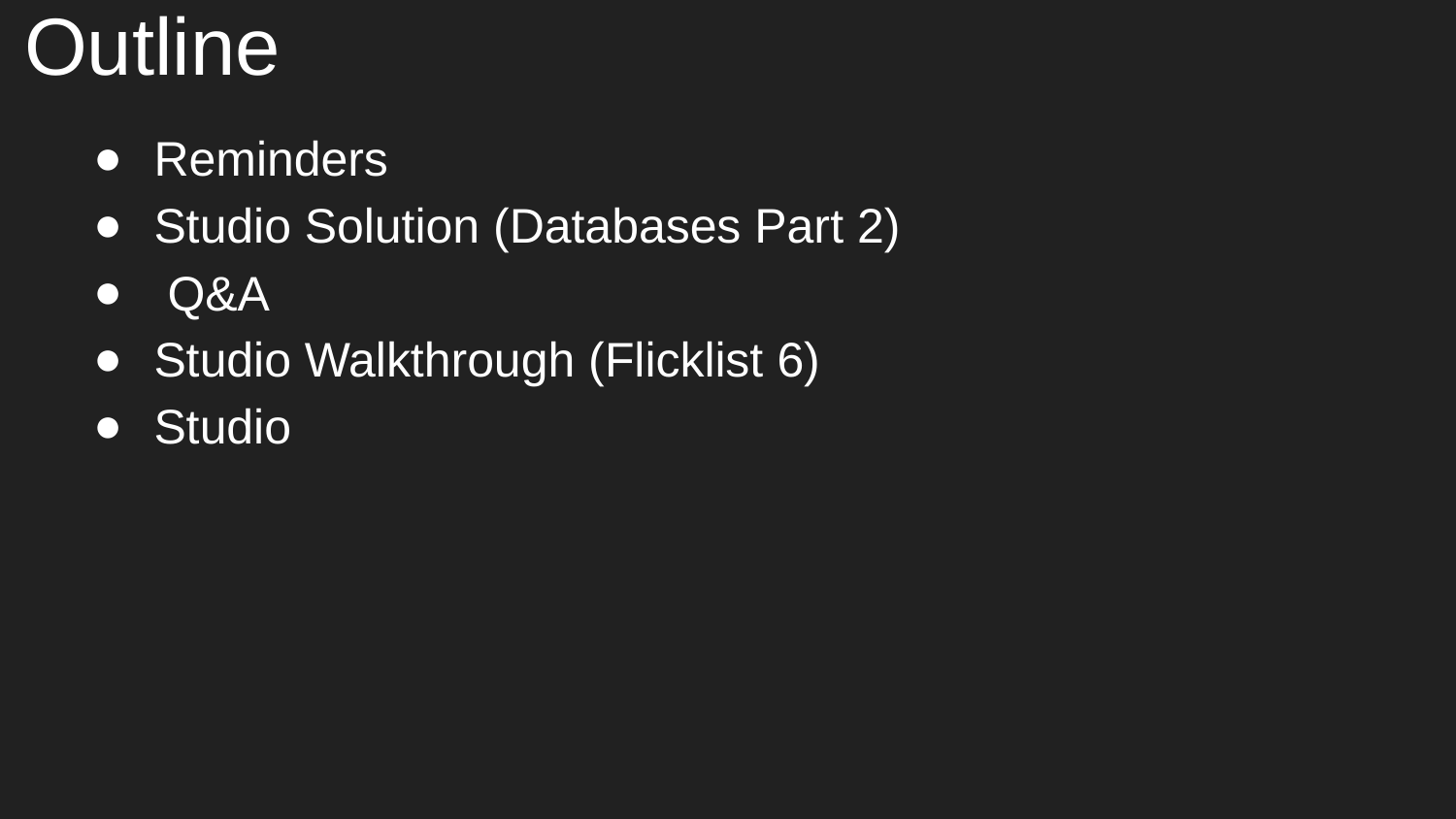

# Outline
Reminders
Studio Solution (Databases Part 2)
 Q&A
Studio Walkthrough (Flicklist 6)
Studio